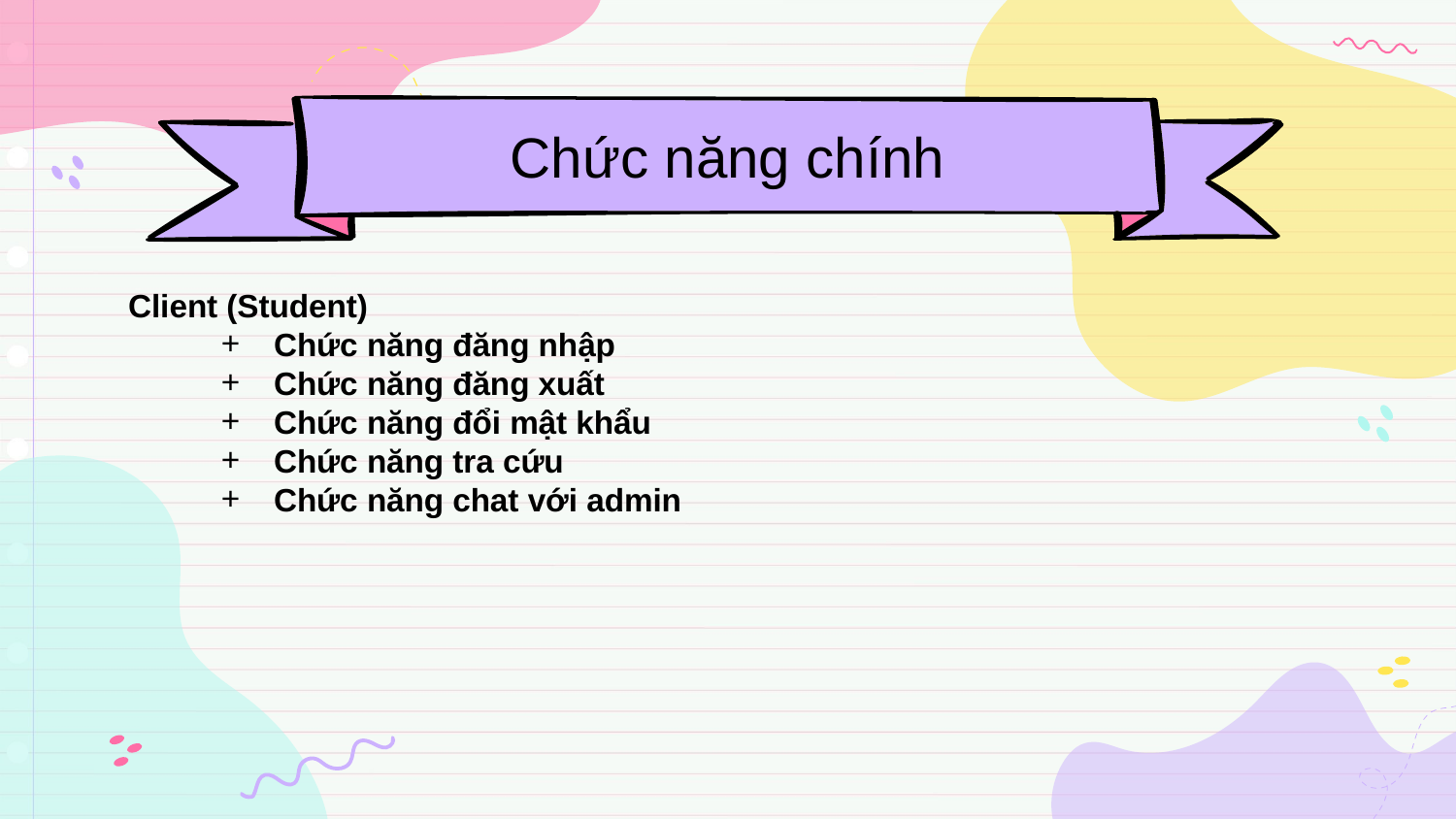

# Chức năng chính
Client (Student)
Chức năng đăng nhập
Chức năng đăng xuất
Chức năng đổi mật khẩu
Chức năng tra cứu
Chức năng chat với admin